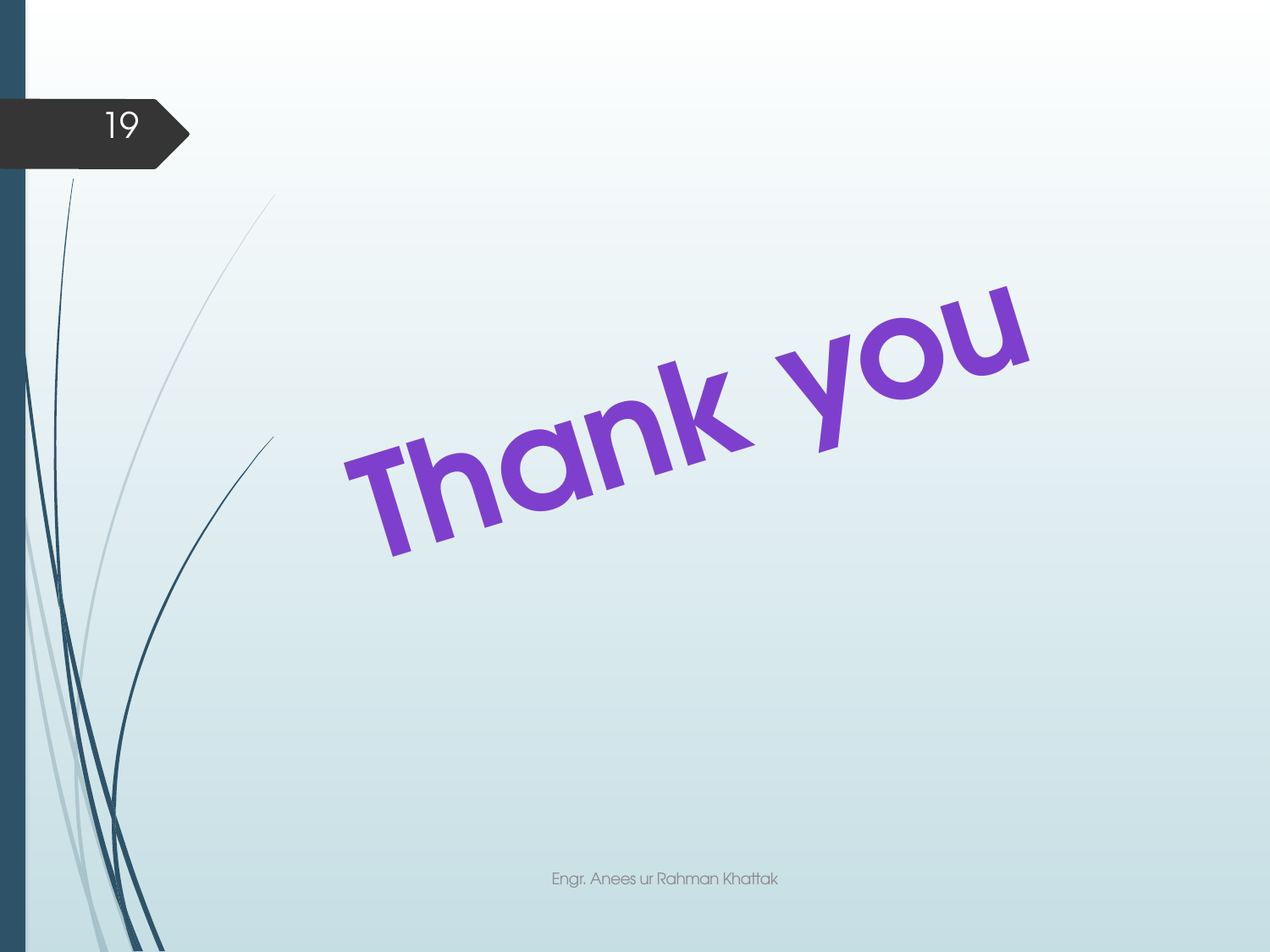

19
Thank you
Engr. Anees ur Rahman Khattak